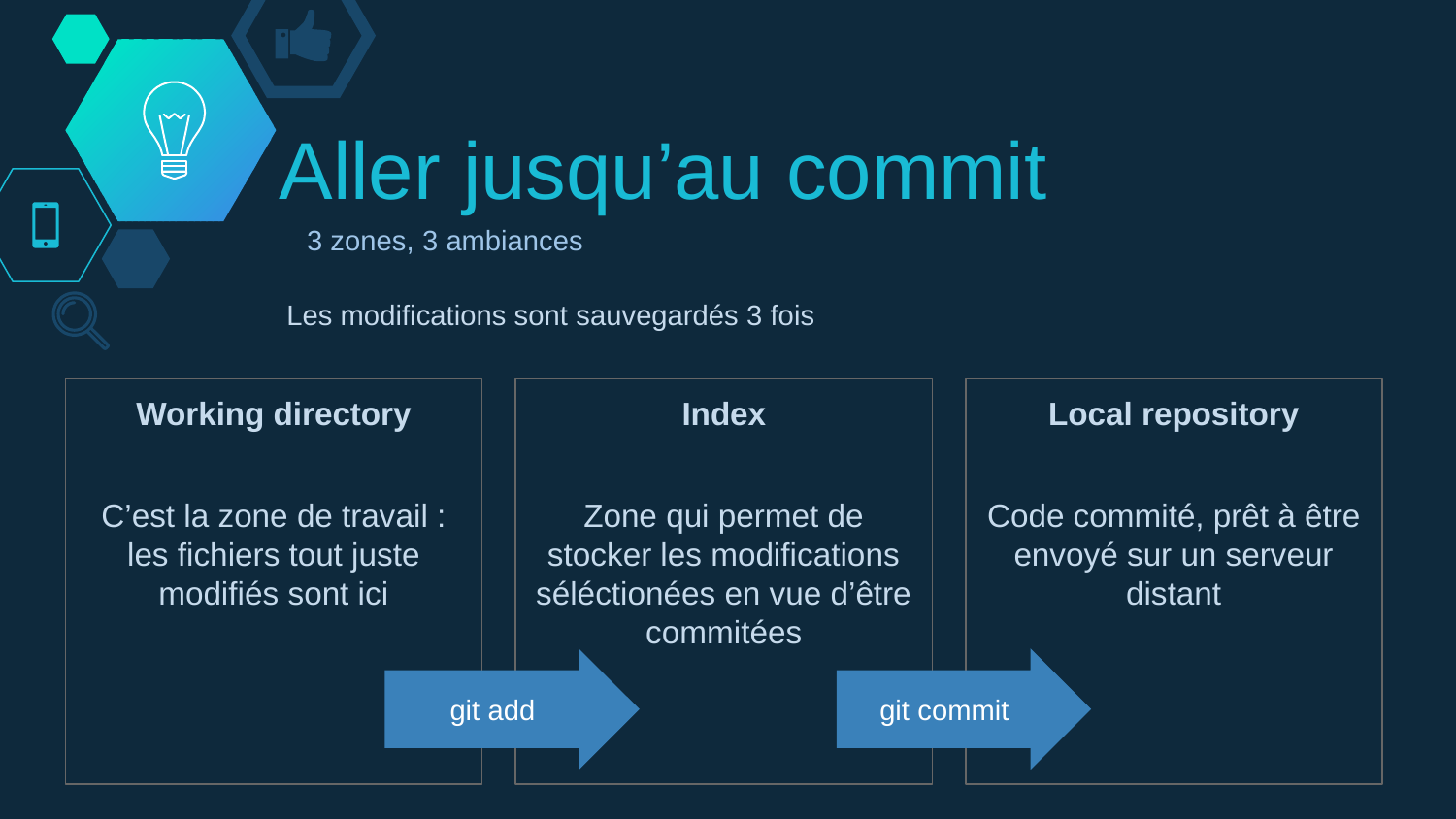

# Aller jusqu’au commit
3 zones, 3 ambiances
Les modifications sont sauvegardés 3 fois
Working directory

C’est la zone de travail : les fichiers tout juste modifiés sont ici
Index

Zone qui permet de stocker les modifications séléctionées en vue d’être commitées
Local repository

Code commité, prêt à être envoyé sur un serveur distant
git add
git commit